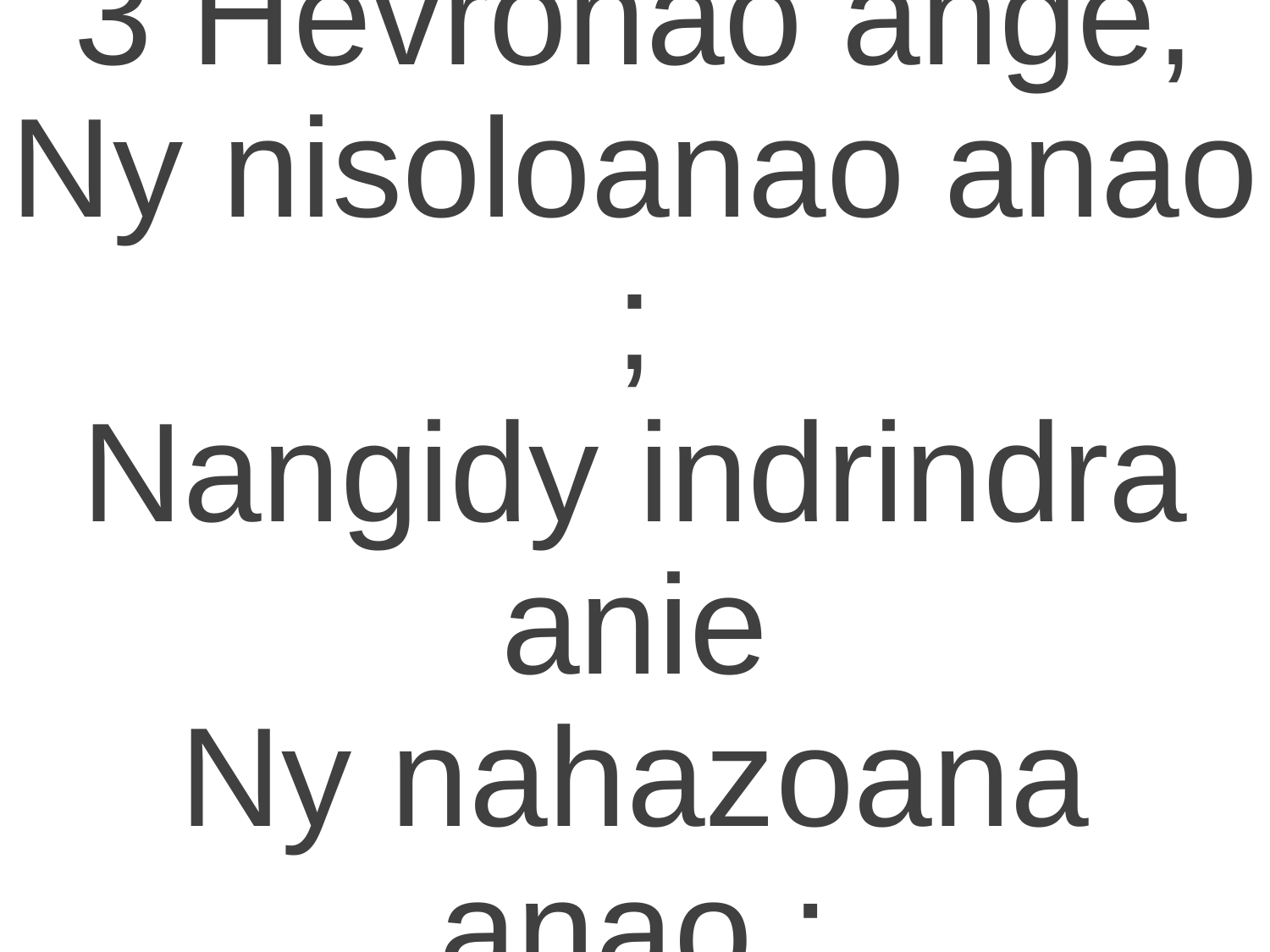

3 Hevronao ange,
Ny nisoloanao anao ;
Nangidy indrindra anie
Ny nahazoana anao :